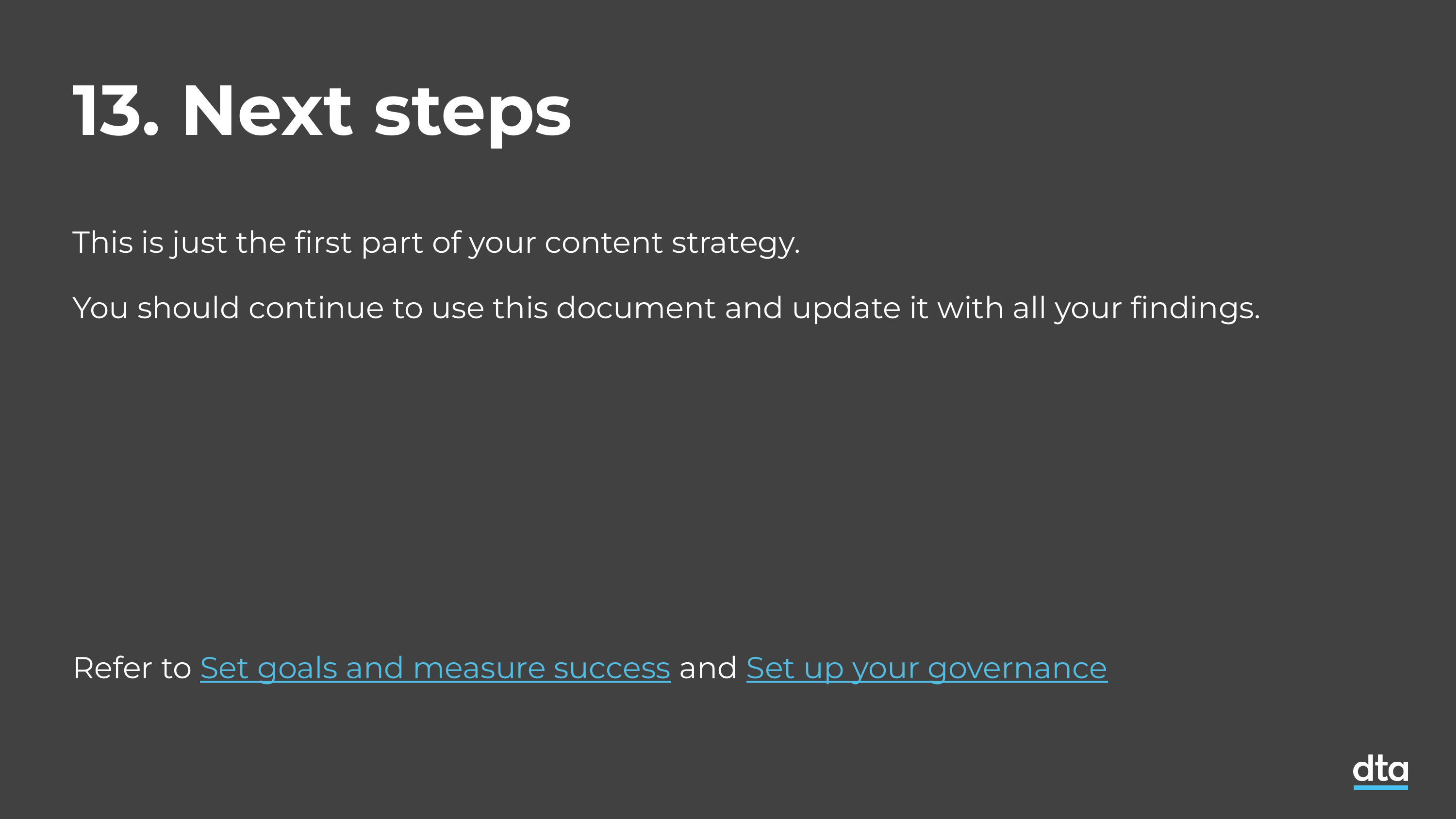

# 13. Next steps

This is just the first part of your content strategy.
You should continue to use this document and update it with all your findings.
Refer to Set goals and measure success and Set up your governance